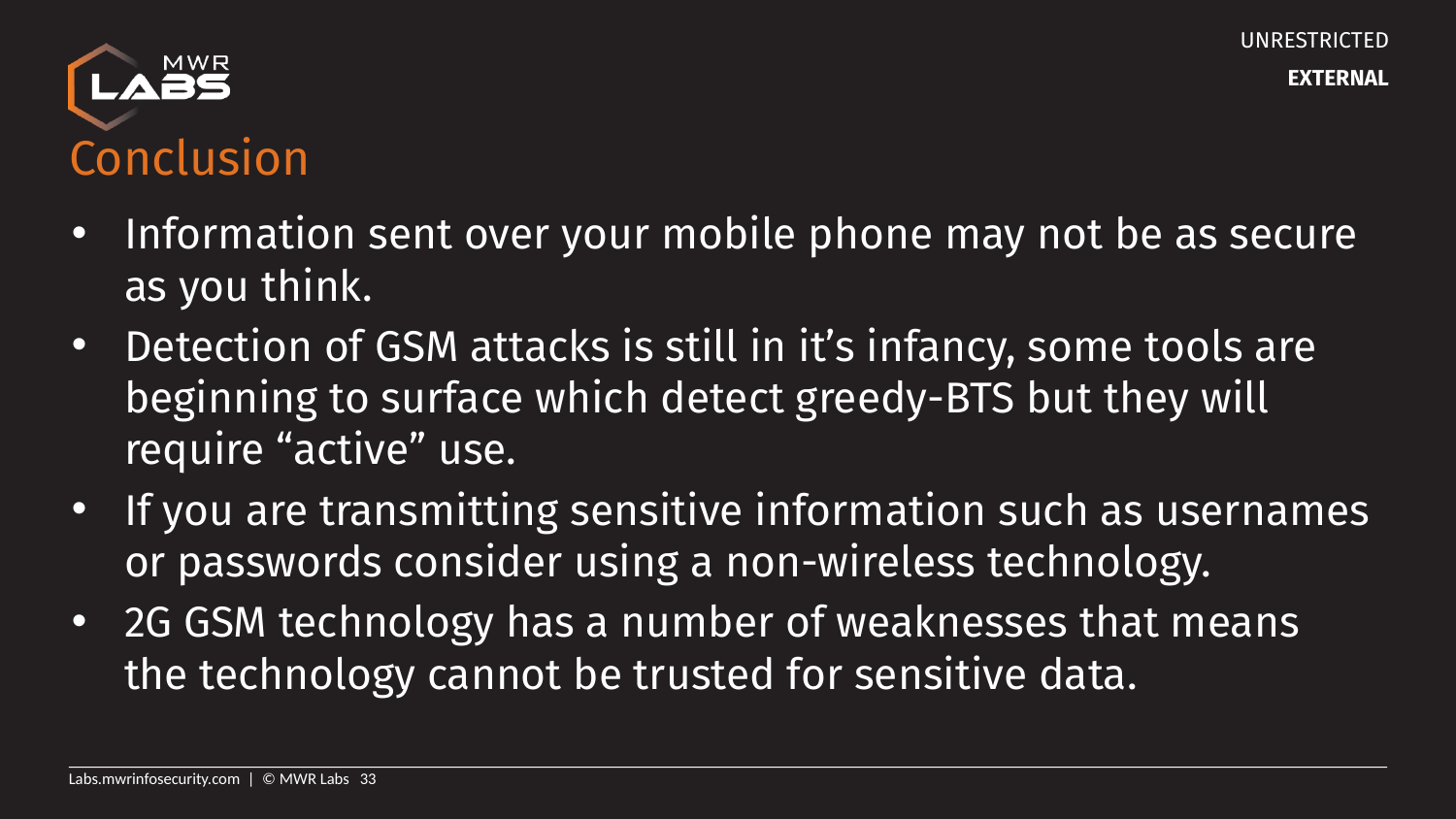

# Conclusion
Information sent over your mobile phone may not be as secure as you think.
Detection of GSM attacks is still in it’s infancy, some tools are beginning to surface which detect greedy-BTS but they will require “active” use.
If you are transmitting sensitive information such as usernames or passwords consider using a non-wireless technology.
2G GSM technology has a number of weaknesses that means the technology cannot be trusted for sensitive data.